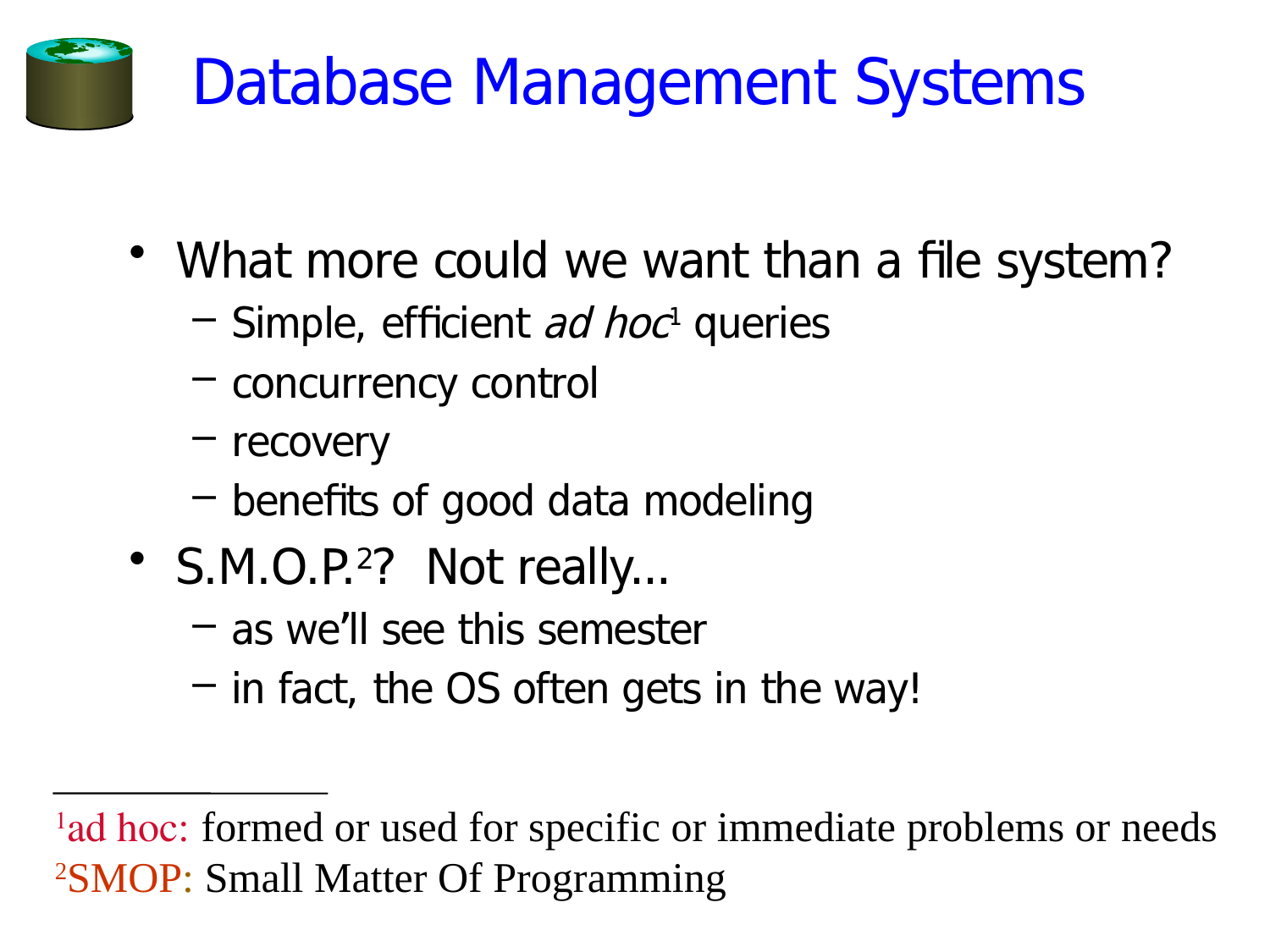

# Database Management Systems
What more could we want than a file system?
Simple, efficient ad hoc1 queries
concurrency control
recovery
benefits of good data modeling
S.M.O.P.2?  Not really…
as we’ll see this semester
in fact, the OS often gets in the way!
1ad hoc: formed or used for specific or immediate problems or needs
2SMOP: Small Matter Of Programming